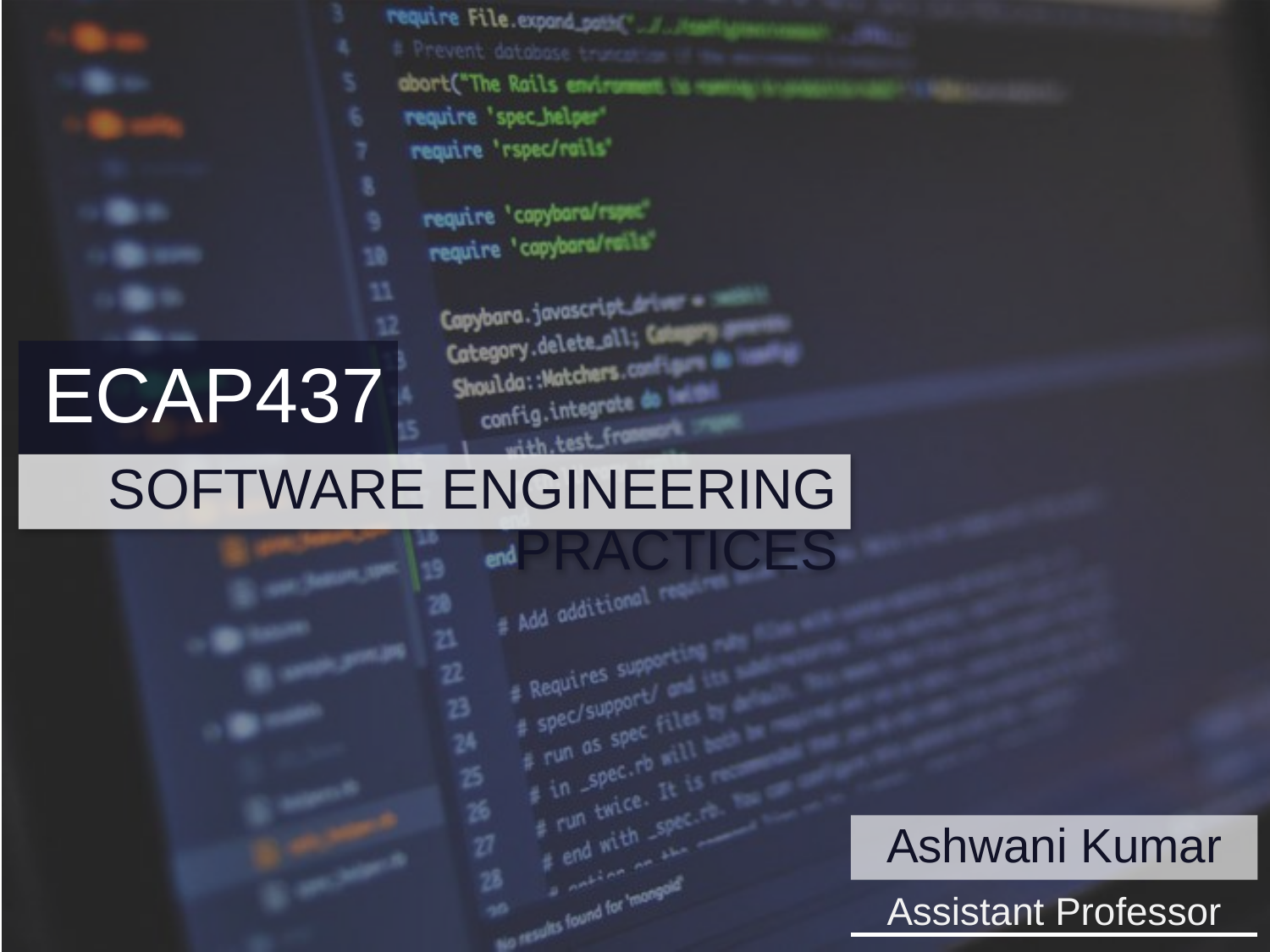

# ECAP437
Software Engineering Practices
Ashwani Kumar
Assistant Professor